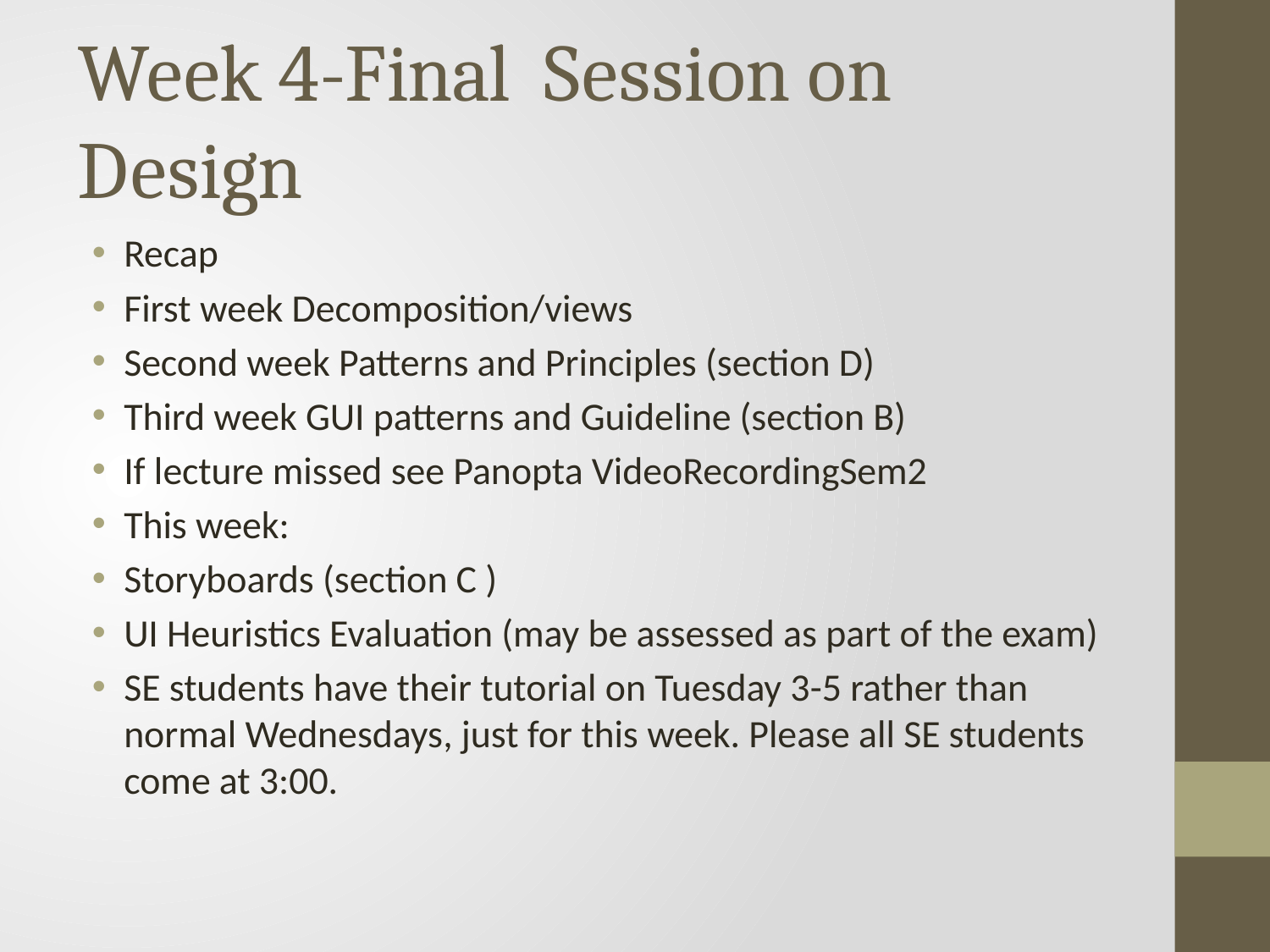

# Week 4-Final  Session on Design
Recap
First week Decomposition/views
Second week Patterns and Principles (section D)
Third week GUI patterns and Guideline (section B)
If lecture missed see Panopta VideoRecordingSem2
This week:
Storyboards (section C )
UI Heuristics Evaluation (may be assessed as part of the exam)
SE students have their tutorial on Tuesday 3-5 rather than normal Wednesdays, just for this week. Please all SE students come at 3:00.